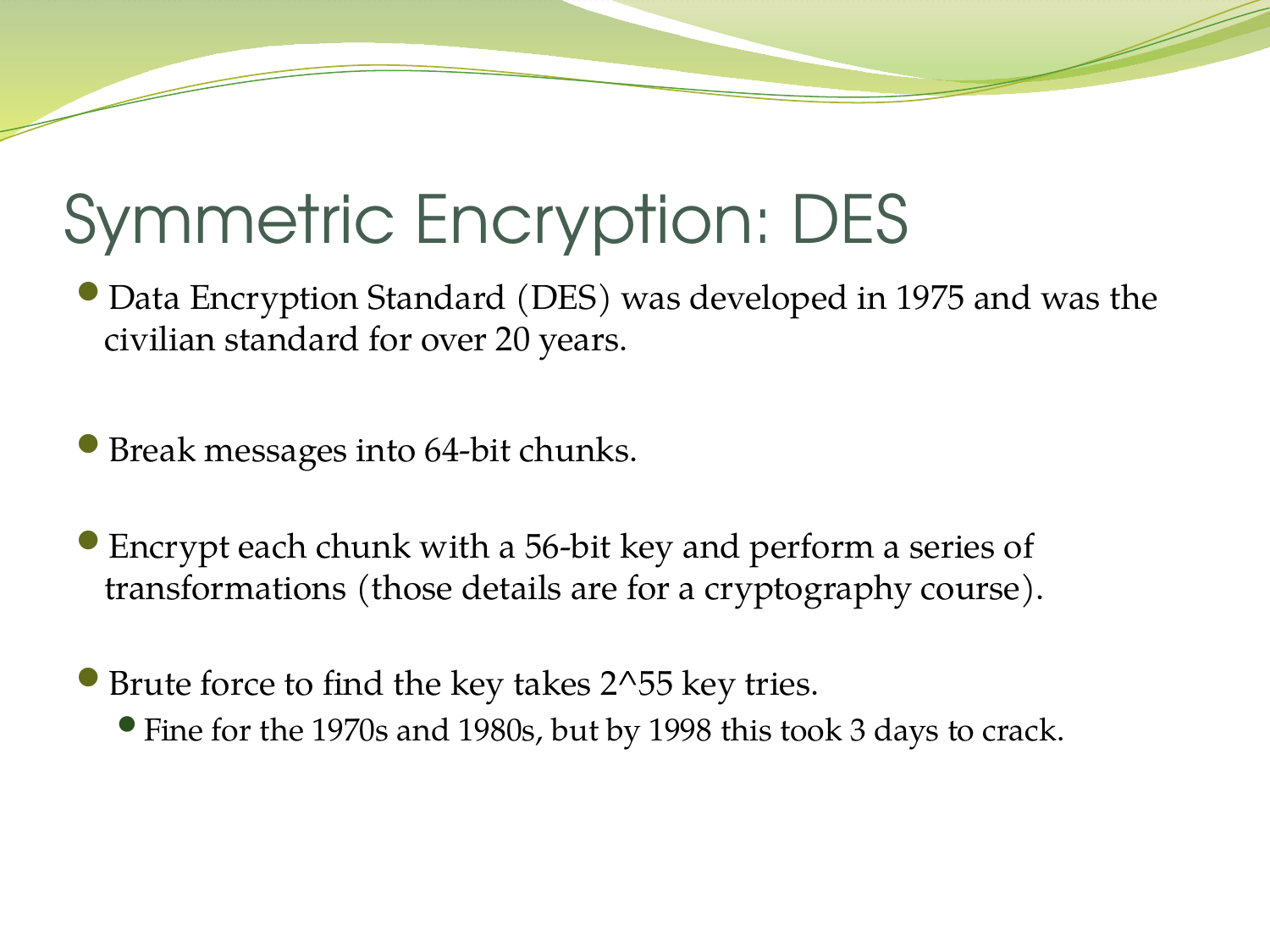

# Symmetric Encryption: DES
Data Encryption Standard (DES) was developed in 1975 and was the civilian standard for over 20 years.

Break messages into 64-bit chunks.

Encrypt each chunk with a 56-bit key and perform a series of transformations (those details are for a cryptography course).

Brute force to find the key takes 2^55 key tries.
Fine for the 1970s and 1980s, but by 1998 this took 3 days to crack.